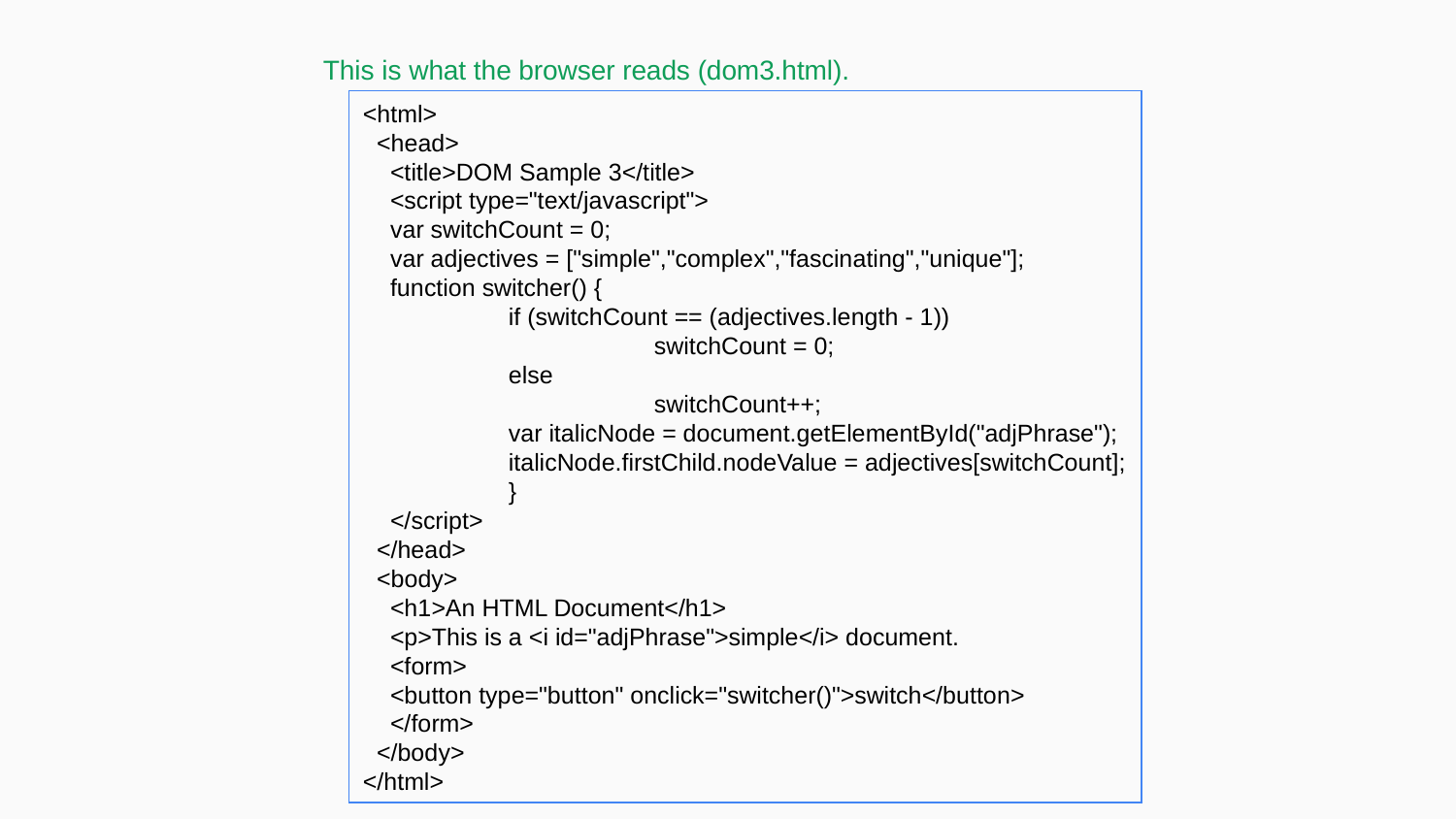

This is what the browser reads (dom3.html).
<html>
  <head>
    <title>DOM Sample 3</title>
    <script type="text/javascript">
    var switchCount = 0;
    var adjectives = ["simple","complex","fascinating","unique"];
    function switcher() {
    	if (switchCount == (adjectives.length - 1))
		switchCount = 0;
	else
		switchCount++;
	var italicNode = document.getElementById("adjPhrase");
	italicNode.firstChild.nodeValue = adjectives[switchCount];
	}
    </script>
  </head>
  <body>
    <h1>An HTML Document</h1>
    <p>This is a <i id="adjPhrase">simple</i> document.
    <form>
    <button type="button" onclick="switcher()">switch</button>
    </form>
  </body>
</html>